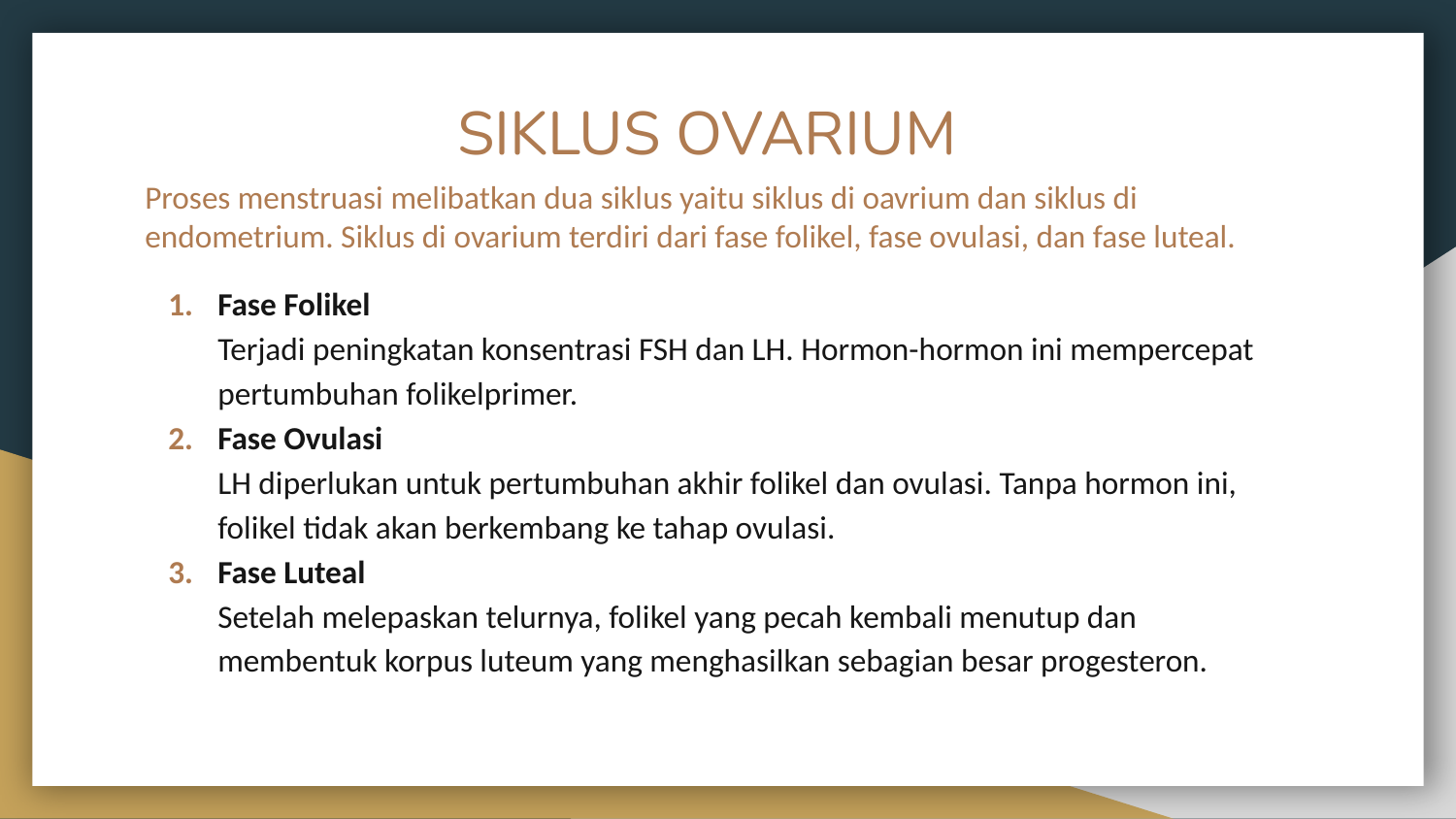

# SIKLUS OVARIUM
Proses menstruasi melibatkan dua siklus yaitu siklus di oavrium dan siklus di endometrium. Siklus di ovarium terdiri dari fase folikel, fase ovulasi, dan fase luteal.
Fase Folikel
Terjadi peningkatan konsentrasi FSH dan LH. Hormon-hormon ini mempercepat pertumbuhan folikelprimer.
Fase Ovulasi
LH diperlukan untuk pertumbuhan akhir folikel dan ovulasi. Tanpa hormon ini, folikel tidak akan berkembang ke tahap ovulasi.
Fase Luteal
Setelah melepaskan telurnya, folikel yang pecah kembali menutup dan membentuk korpus luteum yang menghasilkan sebagian besar progesteron.